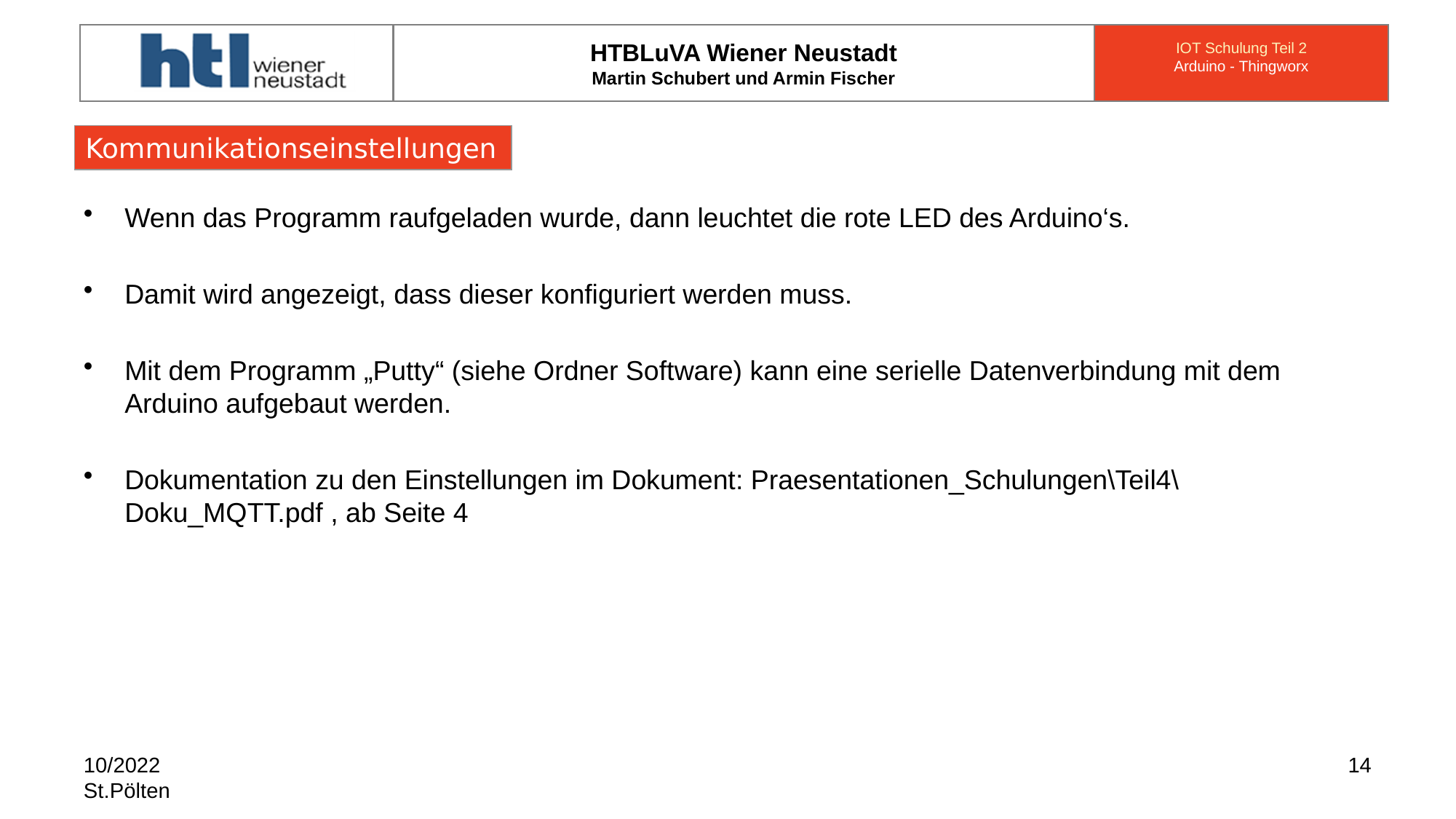

#
Kommunikationseinstellungen
Wenn das Programm raufgeladen wurde, dann leuchtet die rote LED des Arduino‘s.

Damit wird angezeigt, dass dieser konfiguriert werden muss.

Mit dem Programm „Putty“ (siehe Ordner Software) kann eine serielle Datenverbindung mit dem Arduino aufgebaut werden.

Dokumentation zu den Einstellungen im Dokument: Praesentationen_Schulungen\Teil4\Doku_MQTT.pdf , ab Seite 4
10/2022
St.Pölten
14